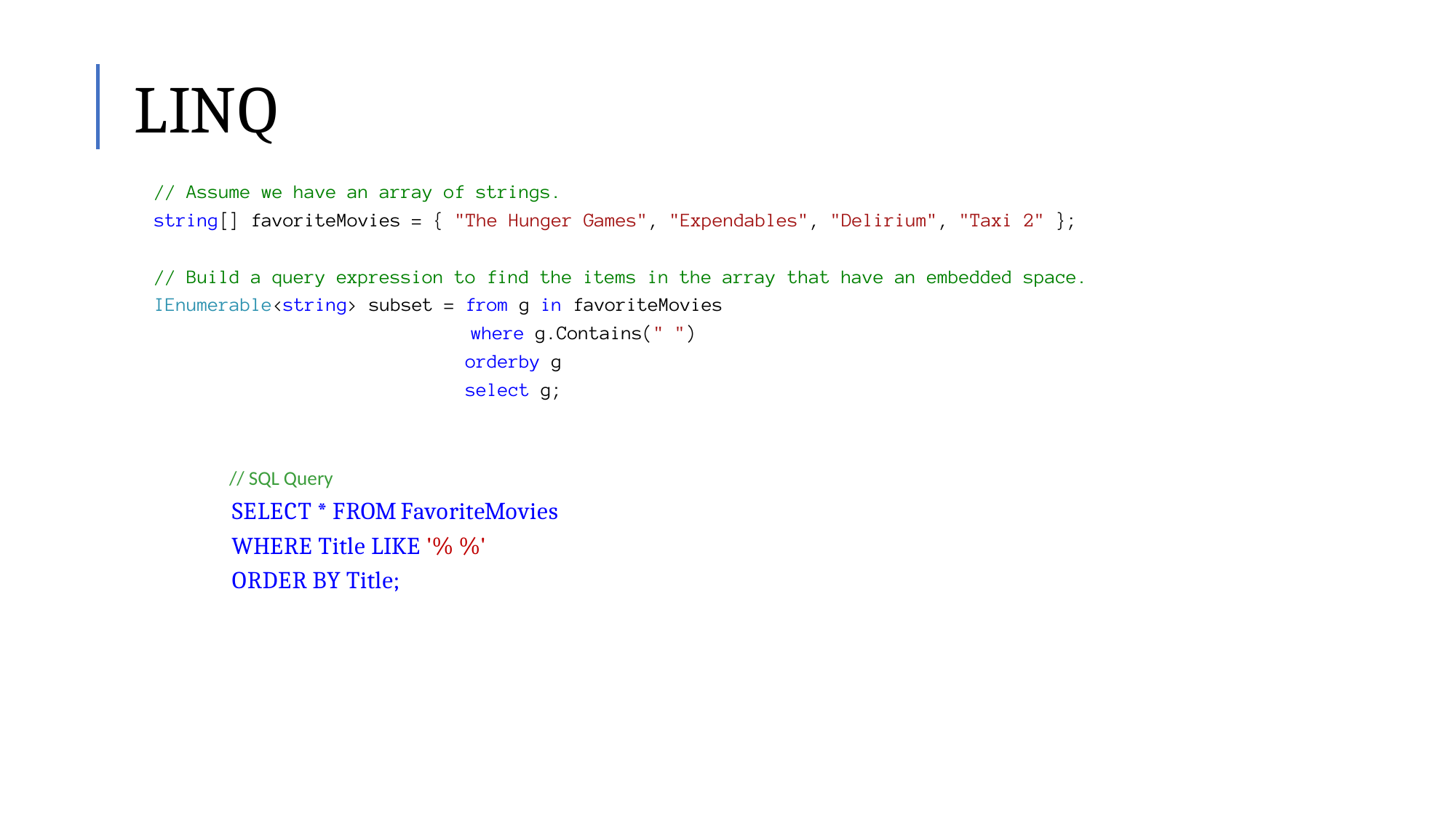

# LINQ
  // Assume we have an array of strings.
  string[] favoriteMovies = { "The Hunger Games", "Expendables", "Delirium", "Taxi 2" };

  // Build a query expression to find the items in the array that have an embedded space.
  IEnumerable<string> subset = from g in favoriteMovies
			 where g.Contains(" ")
                               orderby g
                               select g;

                      // SQL Query
SELECT * FROM FavoriteMovies
WHERE Title LIKE '% %'
ORDER BY Title;